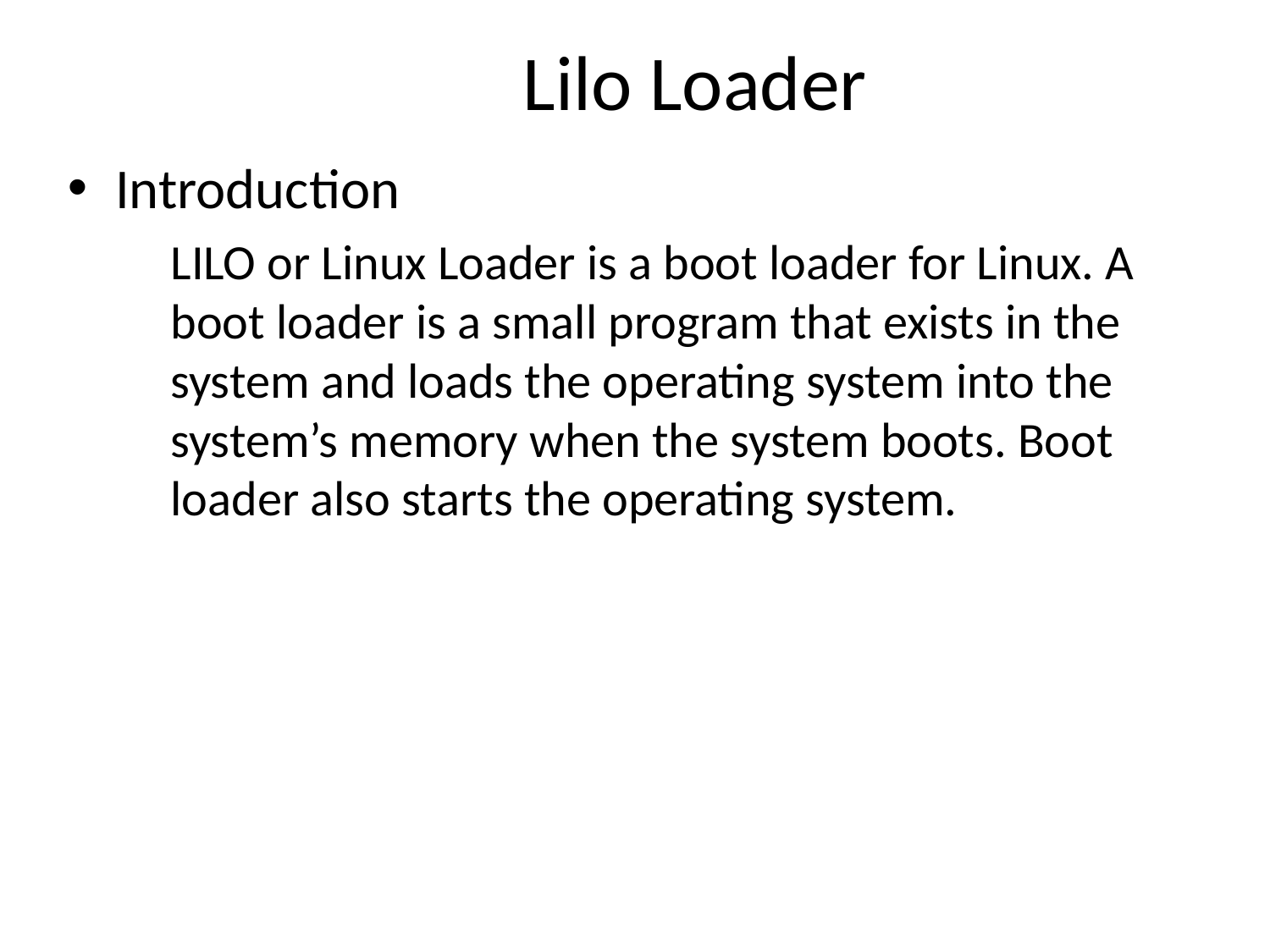

Lilo Loader
Introduction
	LILO or Linux Loader is a boot loader for Linux. A boot loader is a small program that exists in the system and loads the operating system into the system’s memory when the system boots. Boot loader also starts the operating system.